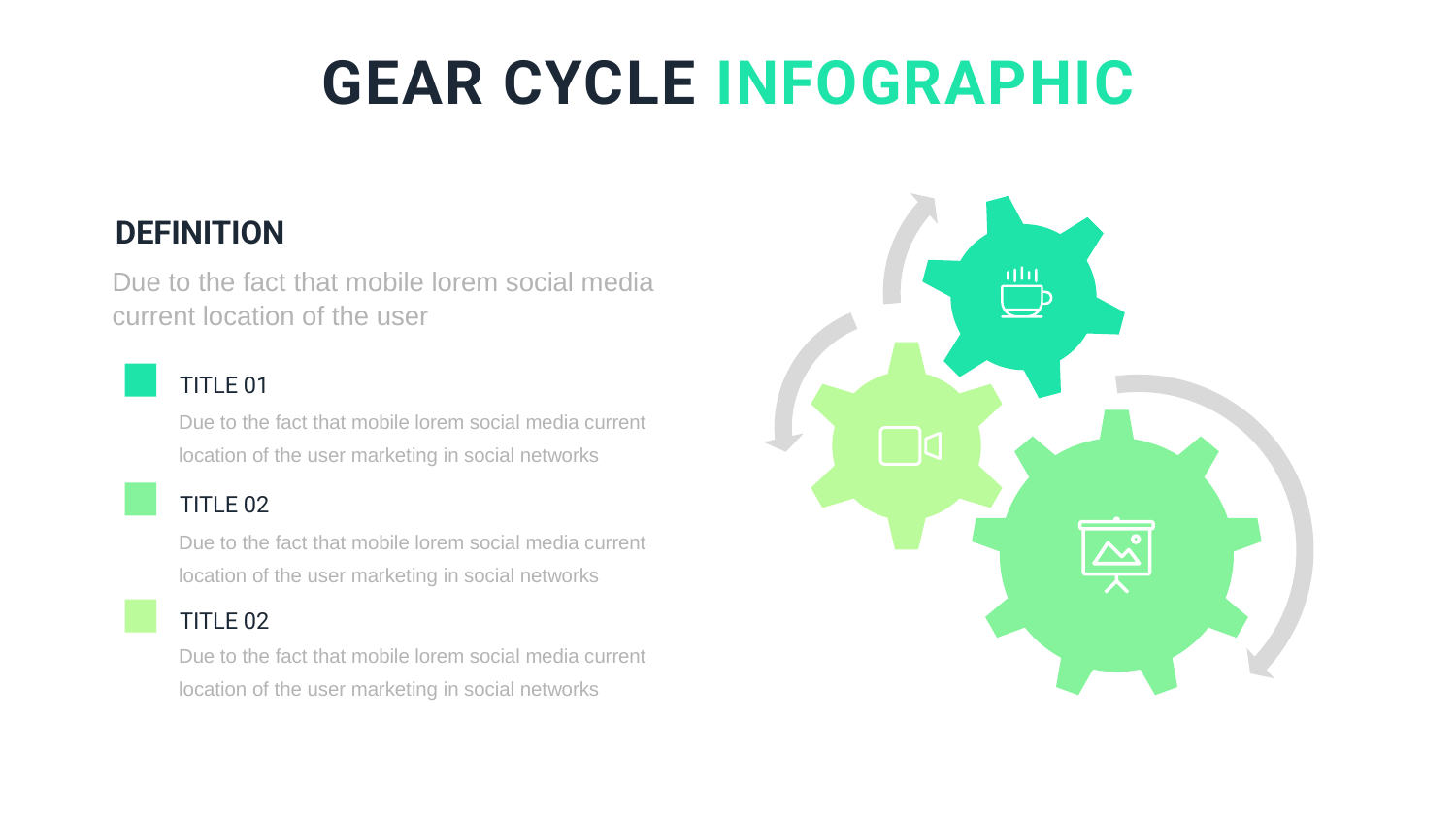

GEAR CYCLE INFOGRAPHIC

DEFINITION
Due to the fact that mobile lorem social media current location of the user

TITLE 01
Due to the fact that mobile lorem social media current location of the user marketing in social networks

TITLE 02
Due to the fact that mobile lorem social media current location of the user marketing in social networks

TITLE 02
Due to the fact that mobile lorem social media current location of the user marketing in social networks